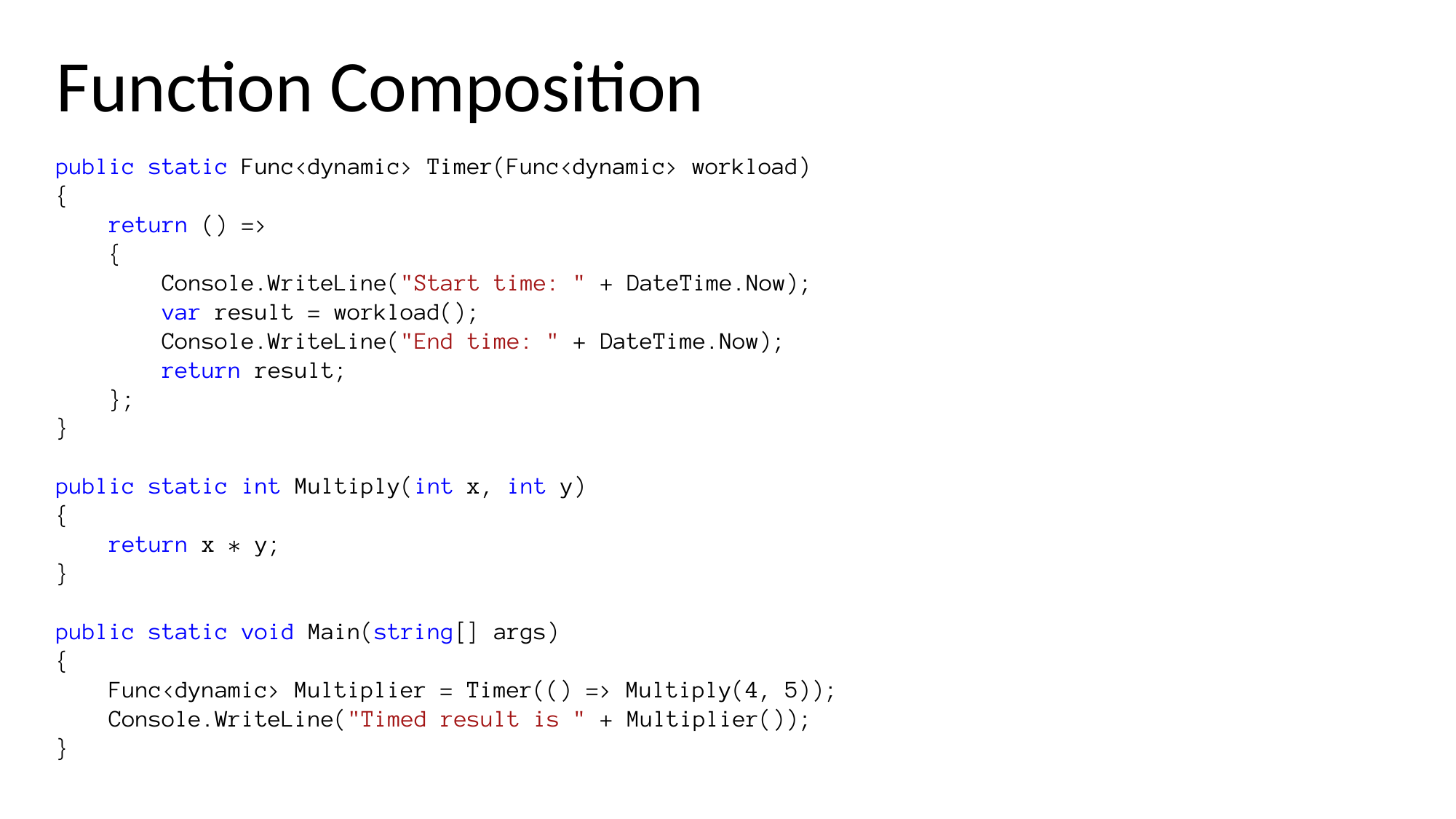

Function Composition
public static Func<dynamic> Timer(Func<dynamic> workload)
{
    return () =>
    {
        Console.WriteLine("Start time: " + DateTime.Now);
        var result = workload();
        Console.WriteLine("End time: " + DateTime.Now);
        return result;
    };
}

public static int Multiply(int x, int y)
{
    return x * y;
}

public static void Main(string[] args)
{
    Func<dynamic> Multiplier = Timer(() => Multiply(4, 5));
    Console.WriteLine("Timed result is " + Multiplier());
}